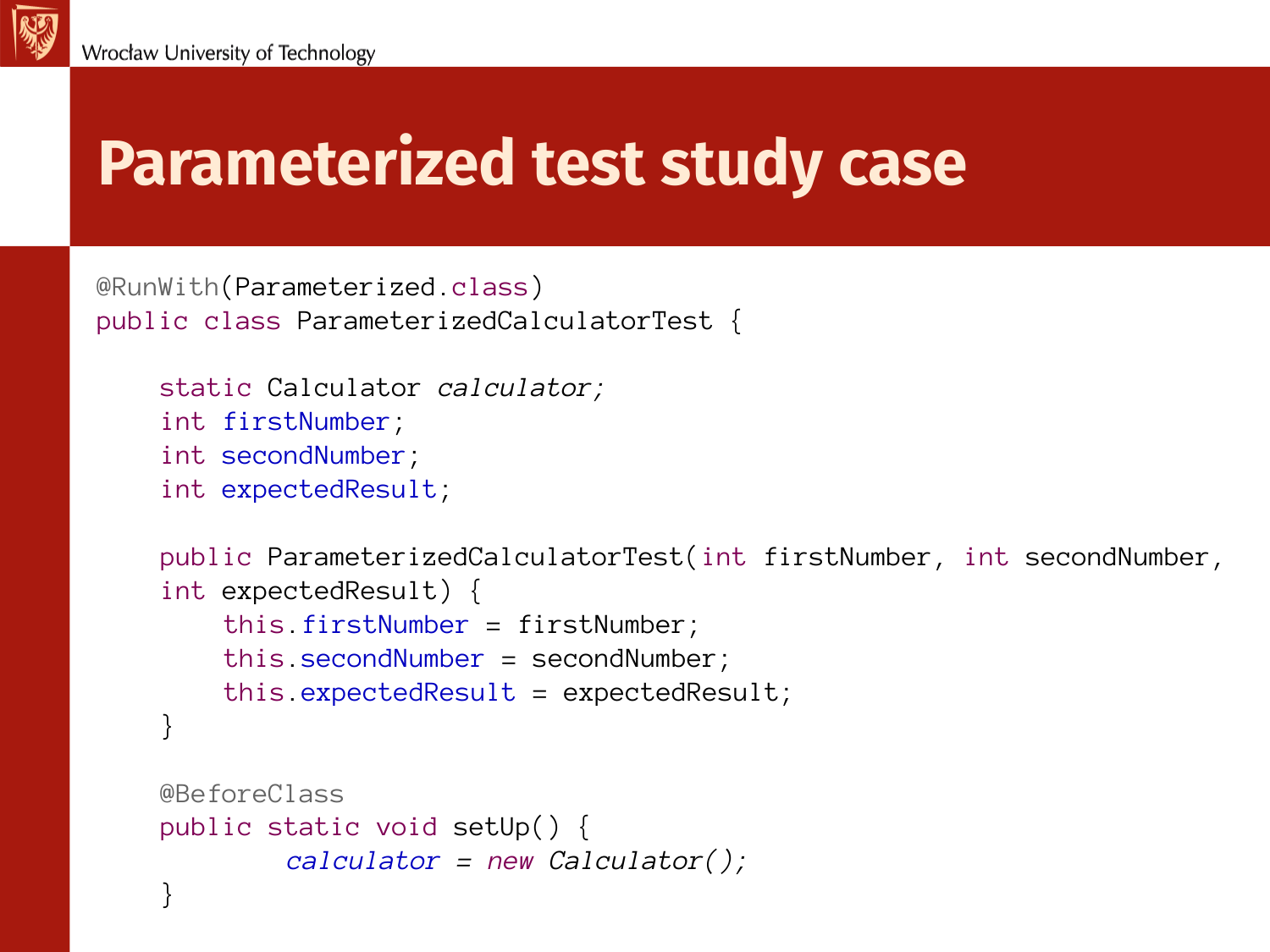

# Parameterized test study case
@RunWith(Parameterized.class)
public class ParameterizedCalculatorTest {

static Calculator calculator;
int firstNumber;
int secondNumber;
int expectedResult;

public ParameterizedCalculatorTest(int firstNumber, int secondNumber, int expectedResult) {
this.firstNumber = firstNumber;
this.secondNumber = secondNumber;
this.expectedResult = expectedResult;
}

@BeforeClass
public static void setUp() {
	calculator = new Calculator();
}